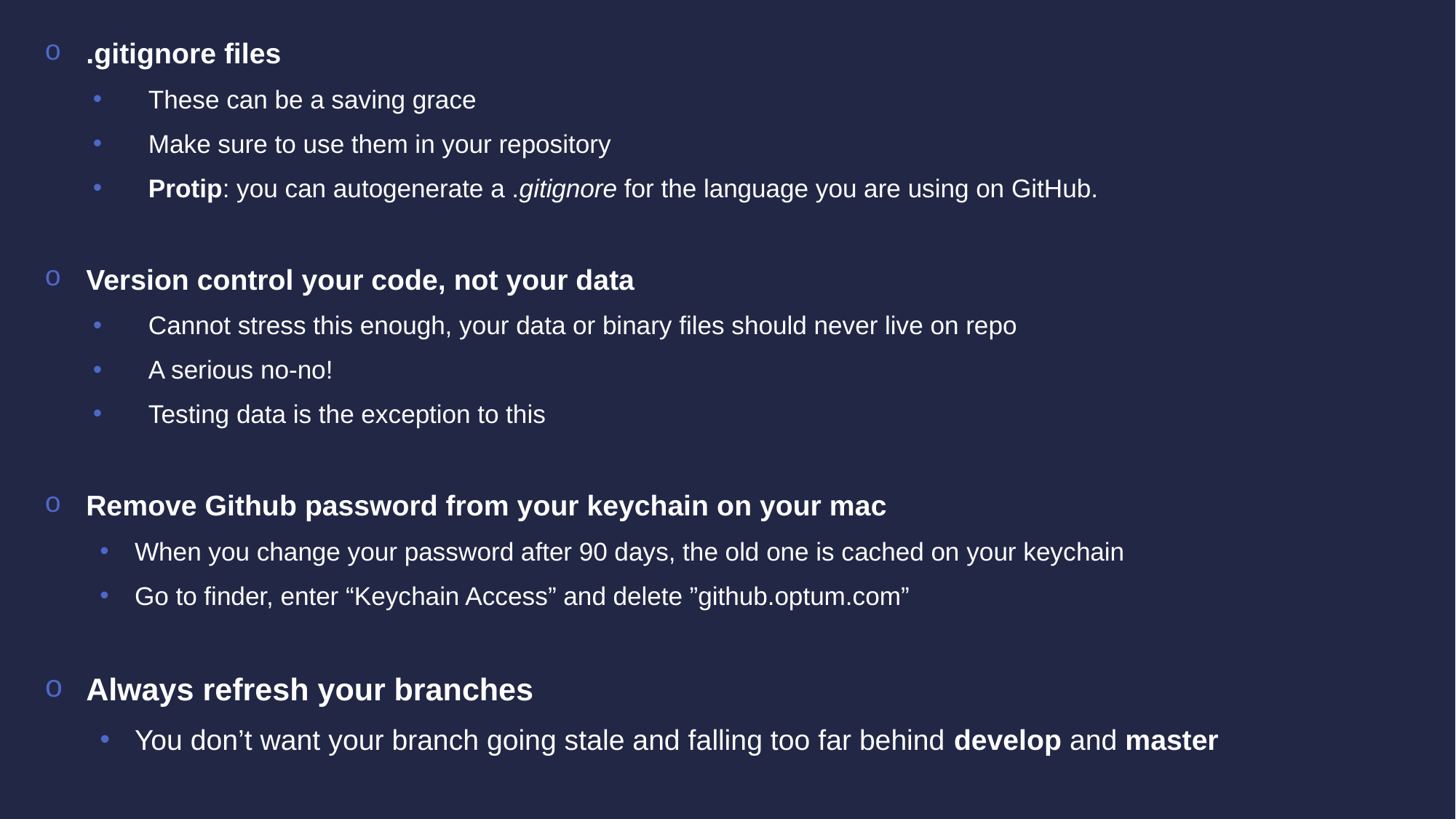

.gitignore files
These can be a saving grace
Make sure to use them in your repository
Protip: you can autogenerate a .gitignore for the language you are using on GitHub.

Version control your code, not your data
Cannot stress this enough, your data or binary files should never live on repo
A serious no-no!
Testing data is the exception to this

Remove Github password from your keychain on your mac
When you change your password after 90 days, the old one is cached on your keychain
Go to finder, enter “Keychain Access” and delete ”github.optum.com”

Always refresh your branches
You don’t want your branch going stale and falling too far behind develop and master